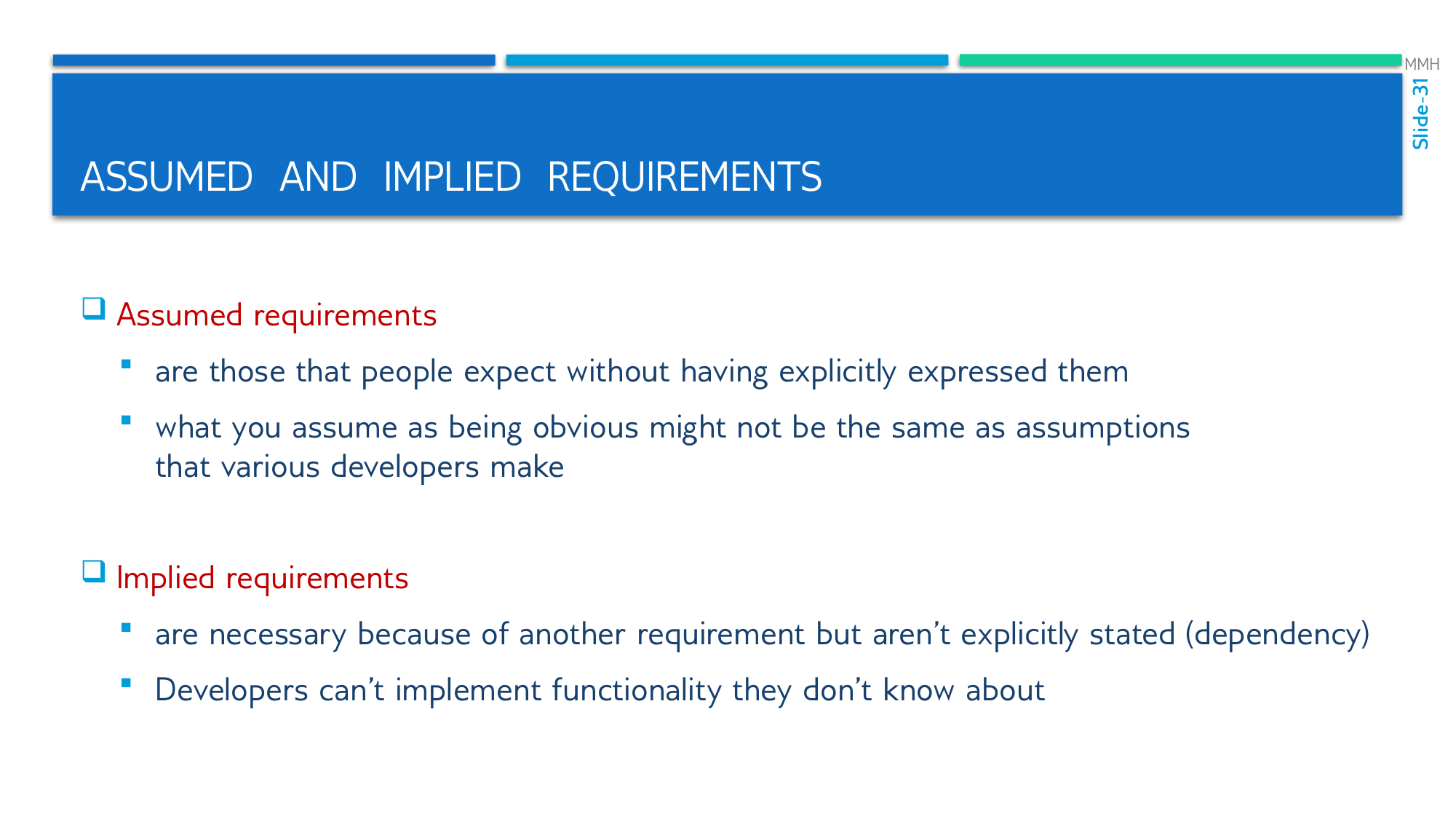

MMH
Slide-31
# Assumed  and  implied  requirements
Assumed requirements
are those that people expect without having explicitly expressed them
what you assume as being obvious might not be the same as assumptions
that various developers make

Implied requirements
are necessary because of another requirement but aren’t explicitly stated (dependency)
Developers can’t implement functionality they don’t know about